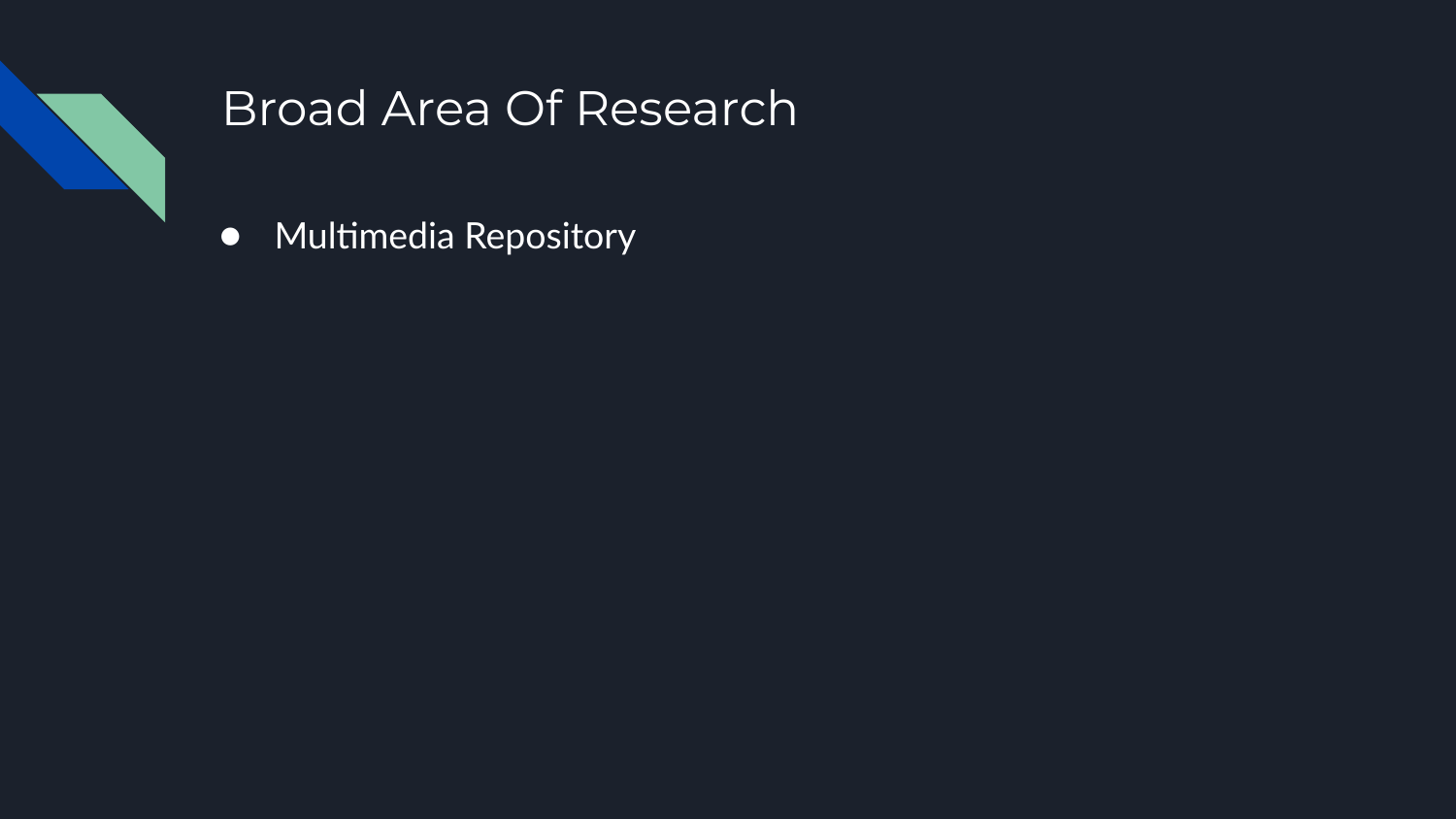

# Broad Area Of Research
Multimedia Repository